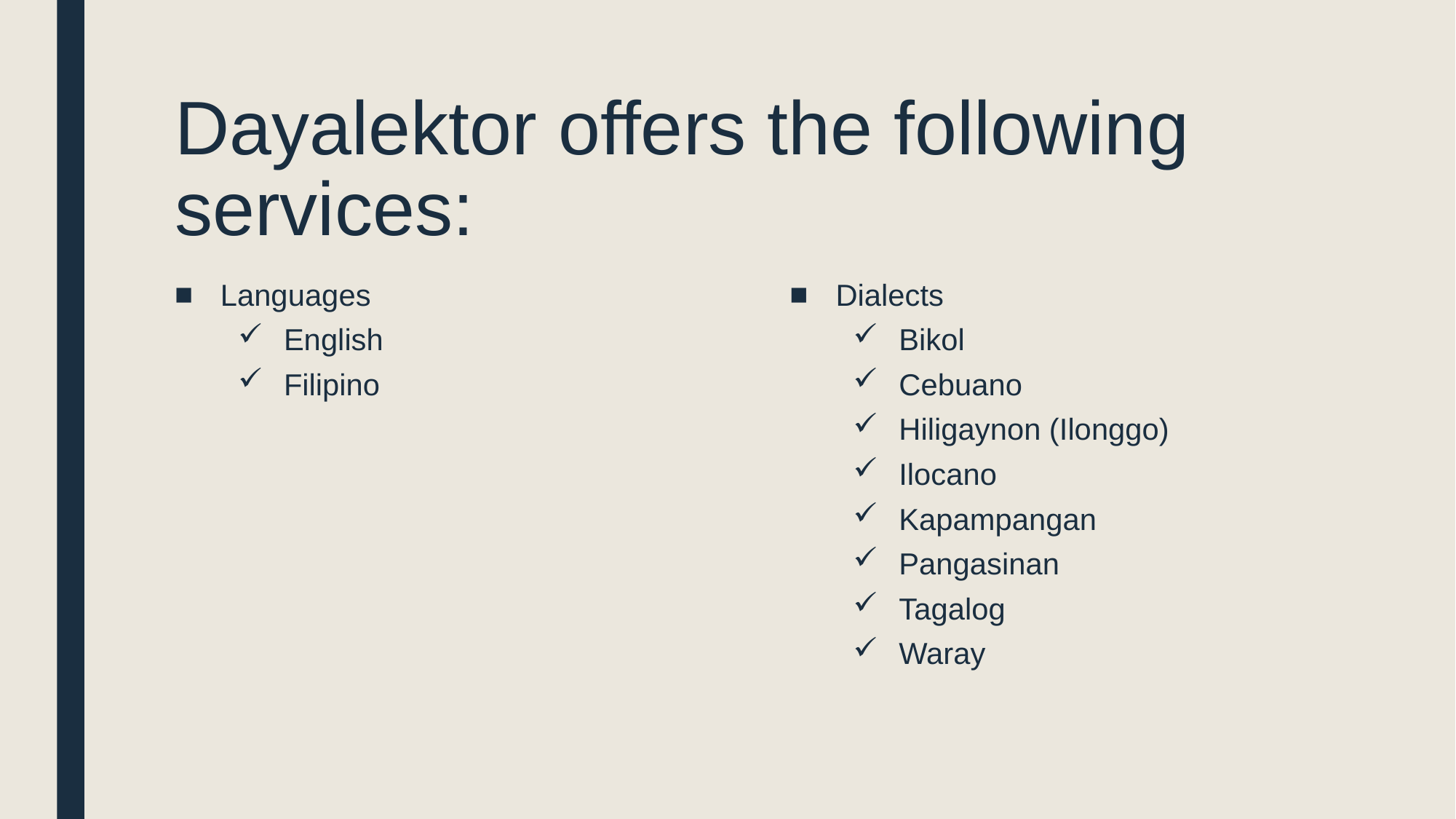

# Dayalektor offers the following services:
Languages
English
Filipino
Dialects
Bikol
Cebuano
Hiligaynon (Ilonggo)
Ilocano
Kapampangan
Pangasinan
Tagalog
Waray